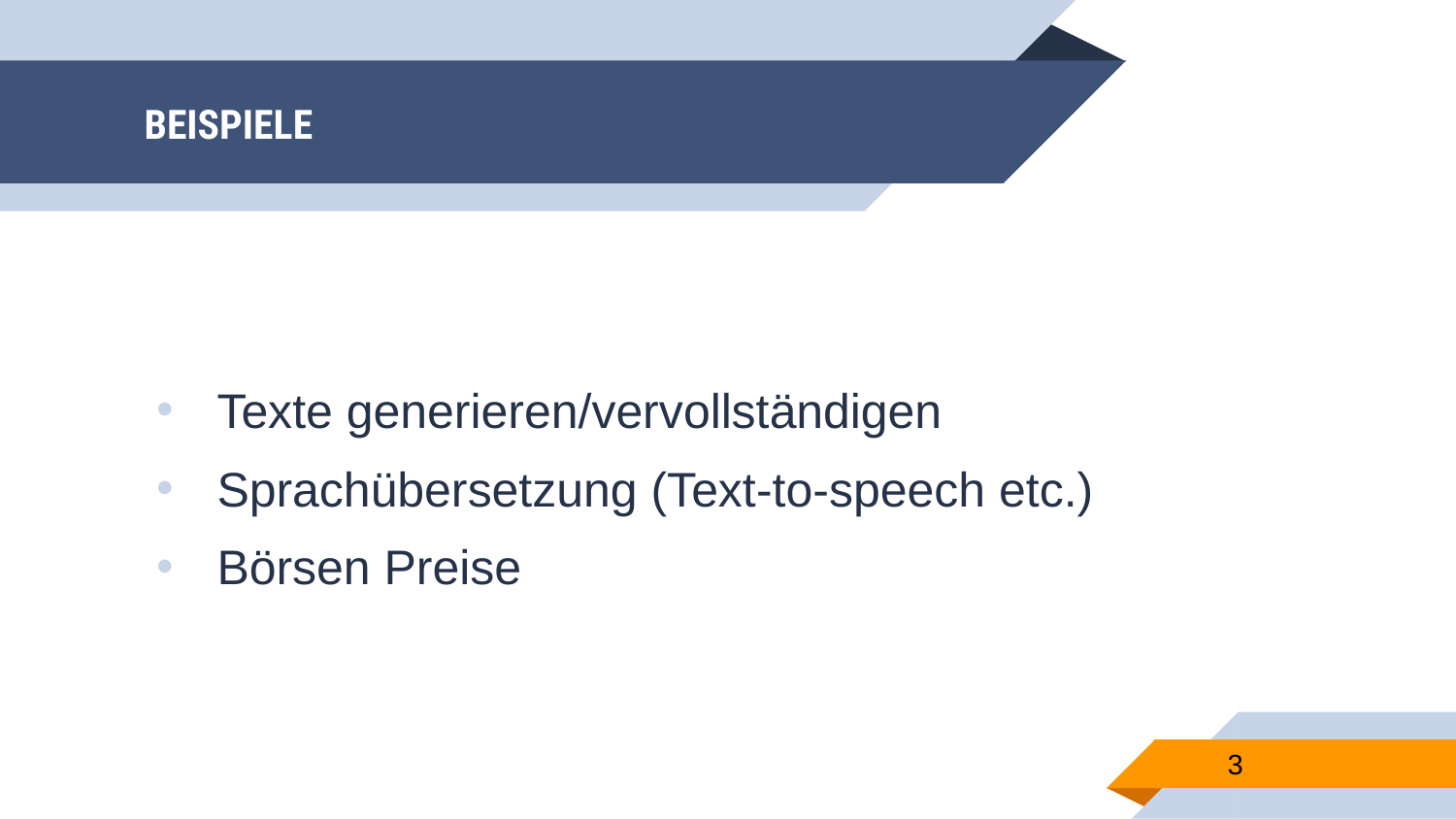

# BEISPIELE
Texte generieren/vervollständigen
Sprachübersetzung (Text-to-speech etc.)
Börsen Preise
3